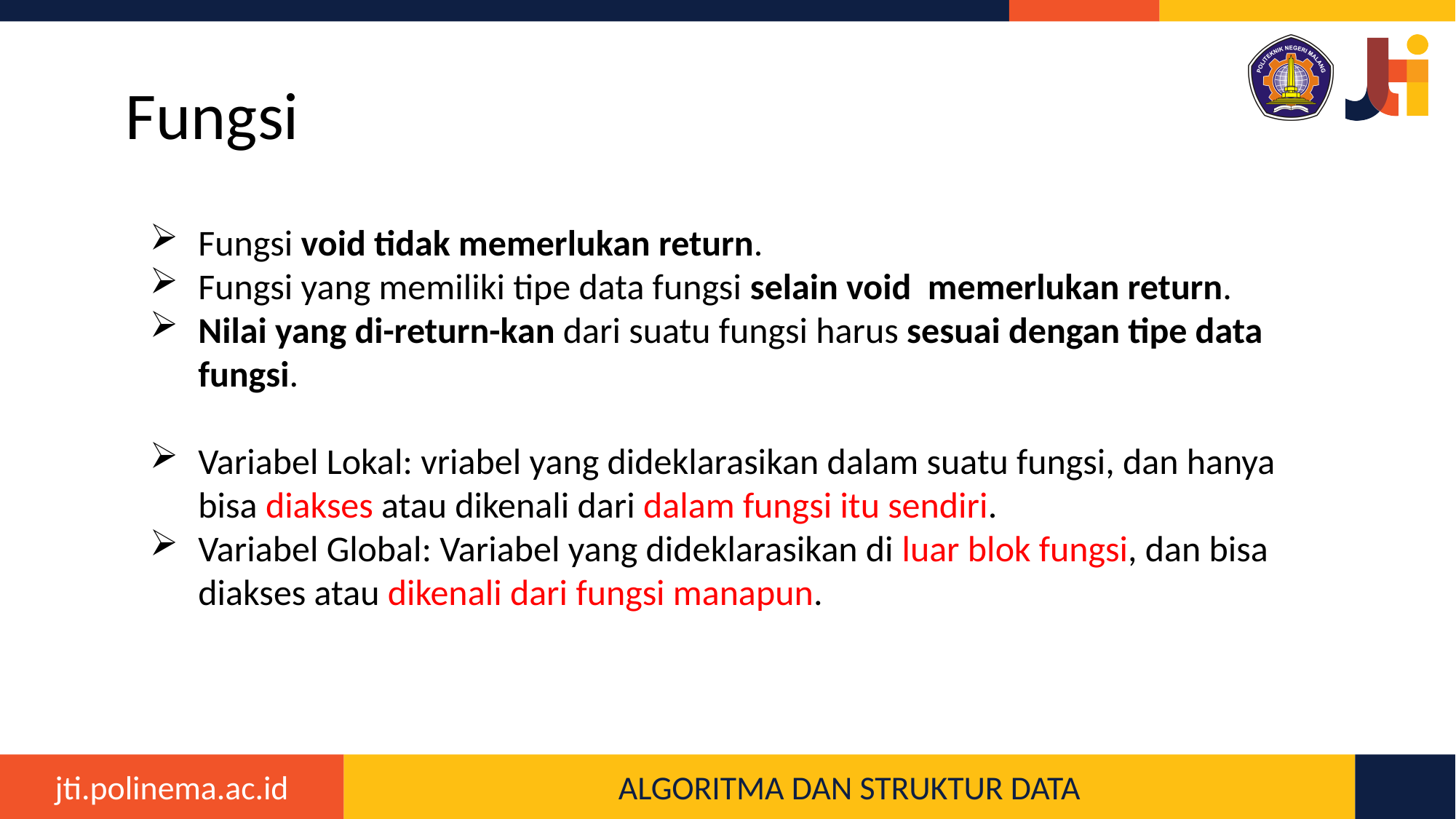

# Fungsi
Fungsi void tidak memerlukan return.
Fungsi yang memiliki tipe data fungsi selain void  memerlukan return.
Nilai yang di-return-kan dari suatu fungsi harus sesuai dengan tipe data fungsi.

Variabel Lokal: vriabel yang dideklarasikan dalam suatu fungsi, dan hanya bisa diakses atau dikenali dari dalam fungsi itu sendiri.
Variabel Global: Variabel yang dideklarasikan di luar blok fungsi, dan bisa diakses atau dikenali dari fungsi manapun.